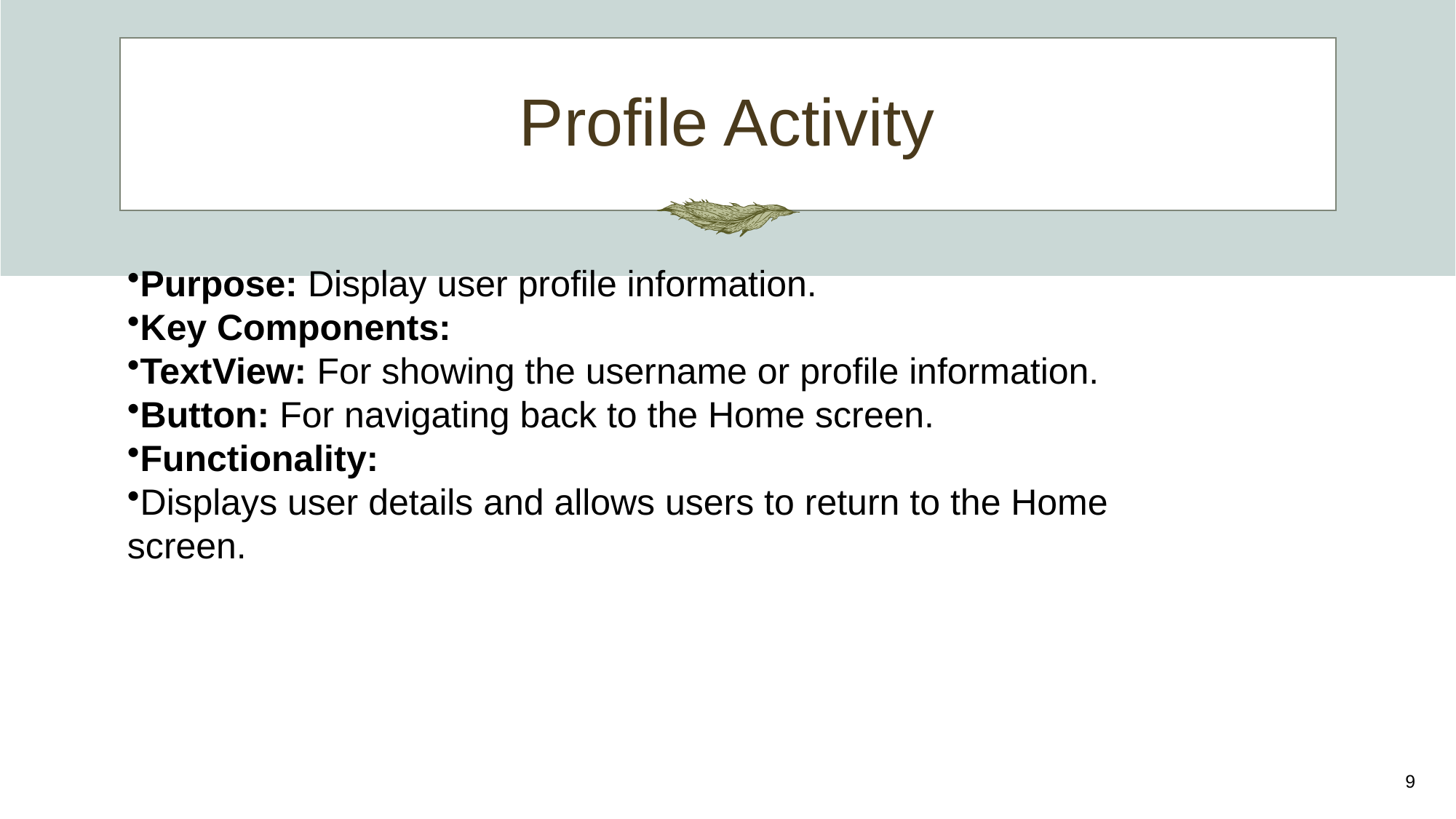

# Profile Activity
Purpose: Display user profile information.
Key Components:
TextView: For showing the username or profile information.
Button: For navigating back to the Home screen.
Functionality:
Displays user details and allows users to return to the Home screen.

9